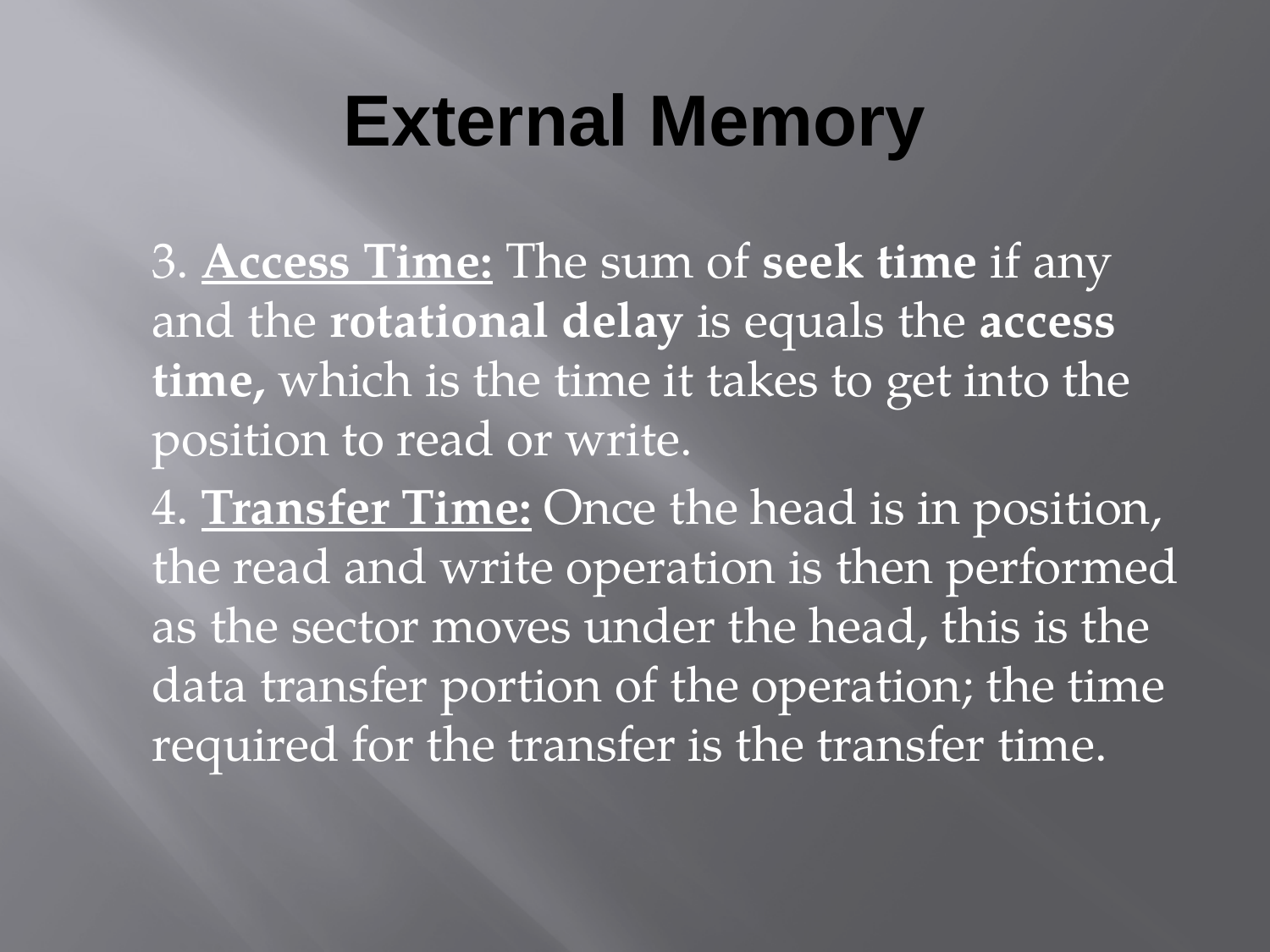

# External Memory
	3. Access Time: The sum of seek time if any and the rotational delay is equals the access time, which is the time it takes to get into the position to read or write.
	4. Transfer Time: Once the head is in position, the read and write operation is then performed as the sector moves under the head, this is the data transfer portion of the operation; the time required for the transfer is the transfer time.